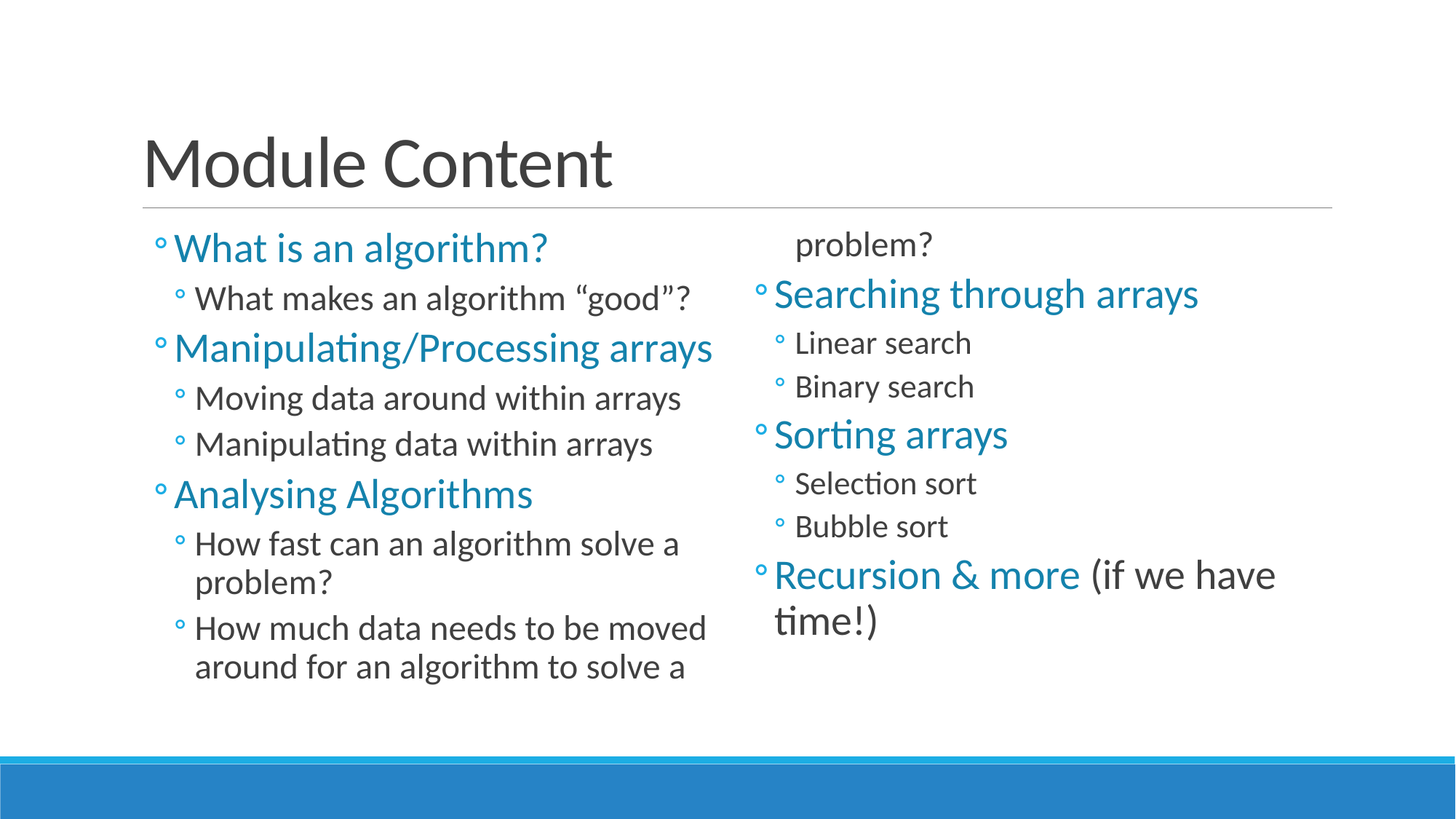

# Module Content
What is an algorithm?
What makes an algorithm “good”?
Manipulating/Processing arrays
Moving data around within arrays
Manipulating data within arrays
Analysing Algorithms
How fast can an algorithm solve a problem?
How much data needs to be moved around for an algorithm to solve a problem?
Searching through arrays
Linear search
Binary search
Sorting arrays
Selection sort
Bubble sort
Recursion & more (if we have time!)